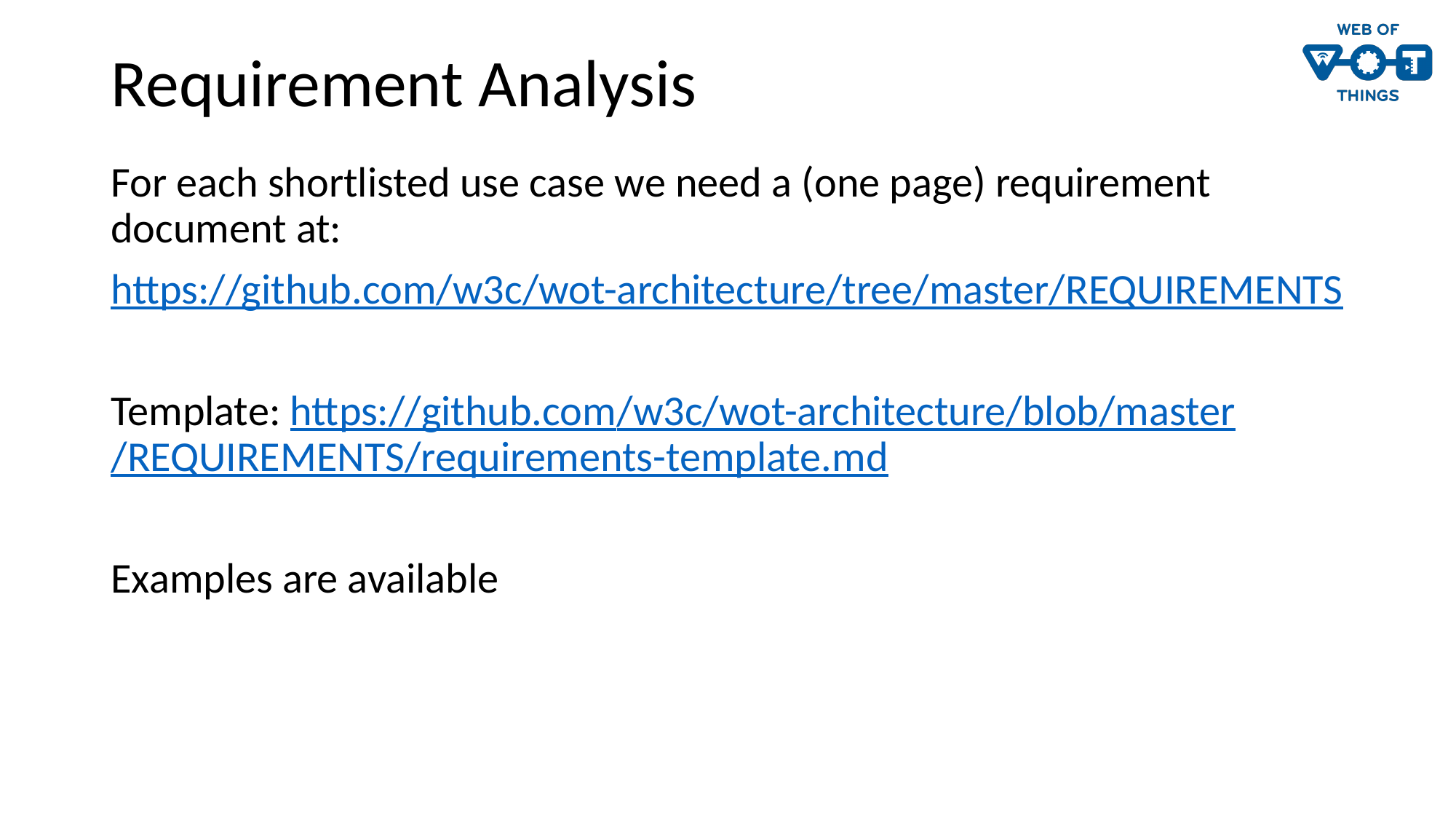

# Requirement Analysis
For each shortlisted use case we need a (one page) requirement document at:
https://github.com/w3c/wot-architecture/tree/master/REQUIREMENTS

Template: https://github.com/w3c/wot-architecture/blob/master/REQUIREMENTS/requirements-template.md

Examples are available